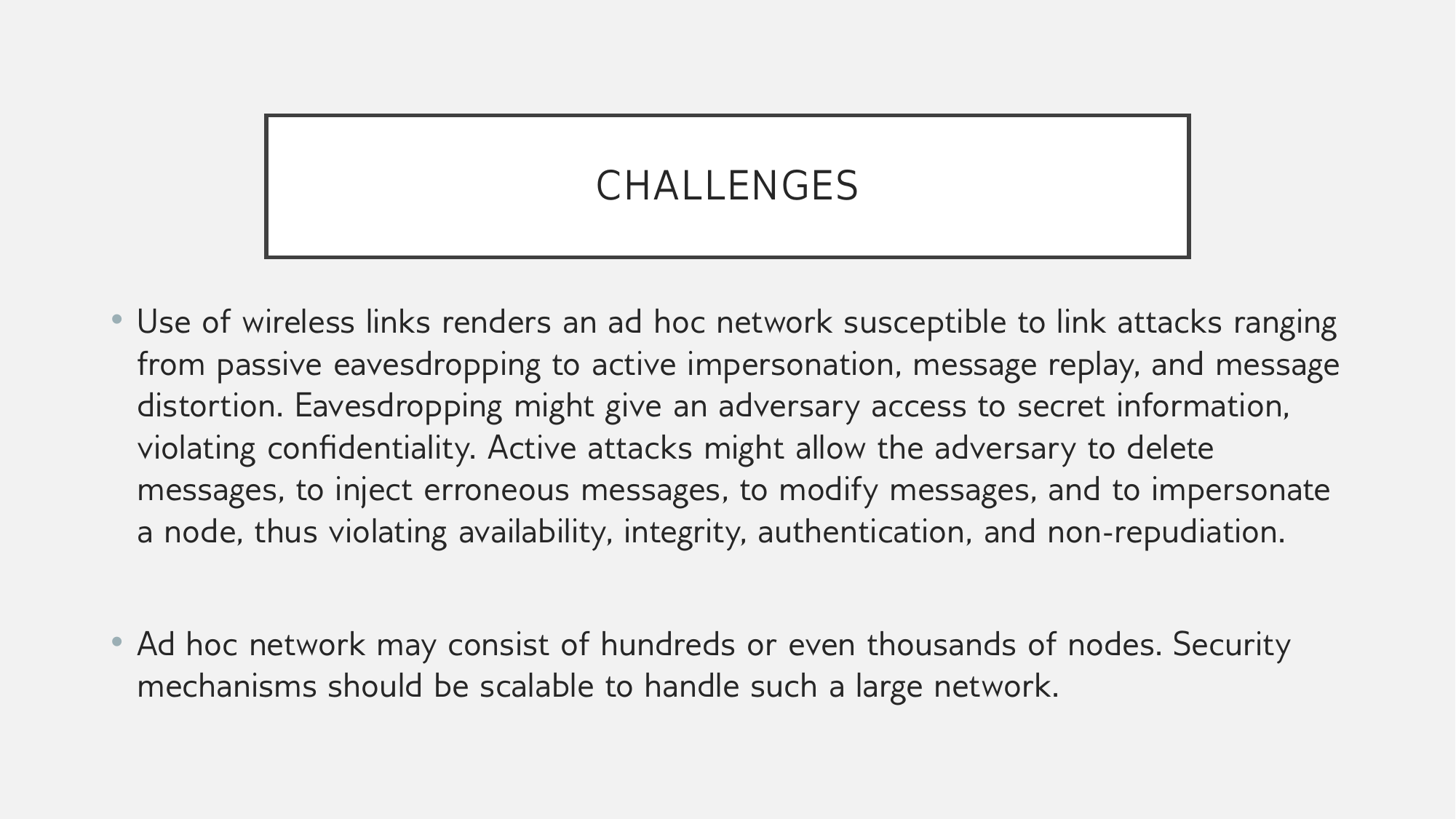

Challenges
Use of wireless links renders an ad hoc network susceptible to link attacks ranging from passive eavesdropping to active impersonation, message replay, and message distortion. Eavesdropping might give an adversary access to secret information, violating confidentiality. Active attacks might allow the adversary to delete messages, to inject erroneous messages, to modify messages, and to impersonate a node, thus violating availability, integrity, authentication, and non-repudiation.

Ad hoc network may consist of hundreds or even thousands of nodes. Security mechanisms should be scalable to handle such a large network.